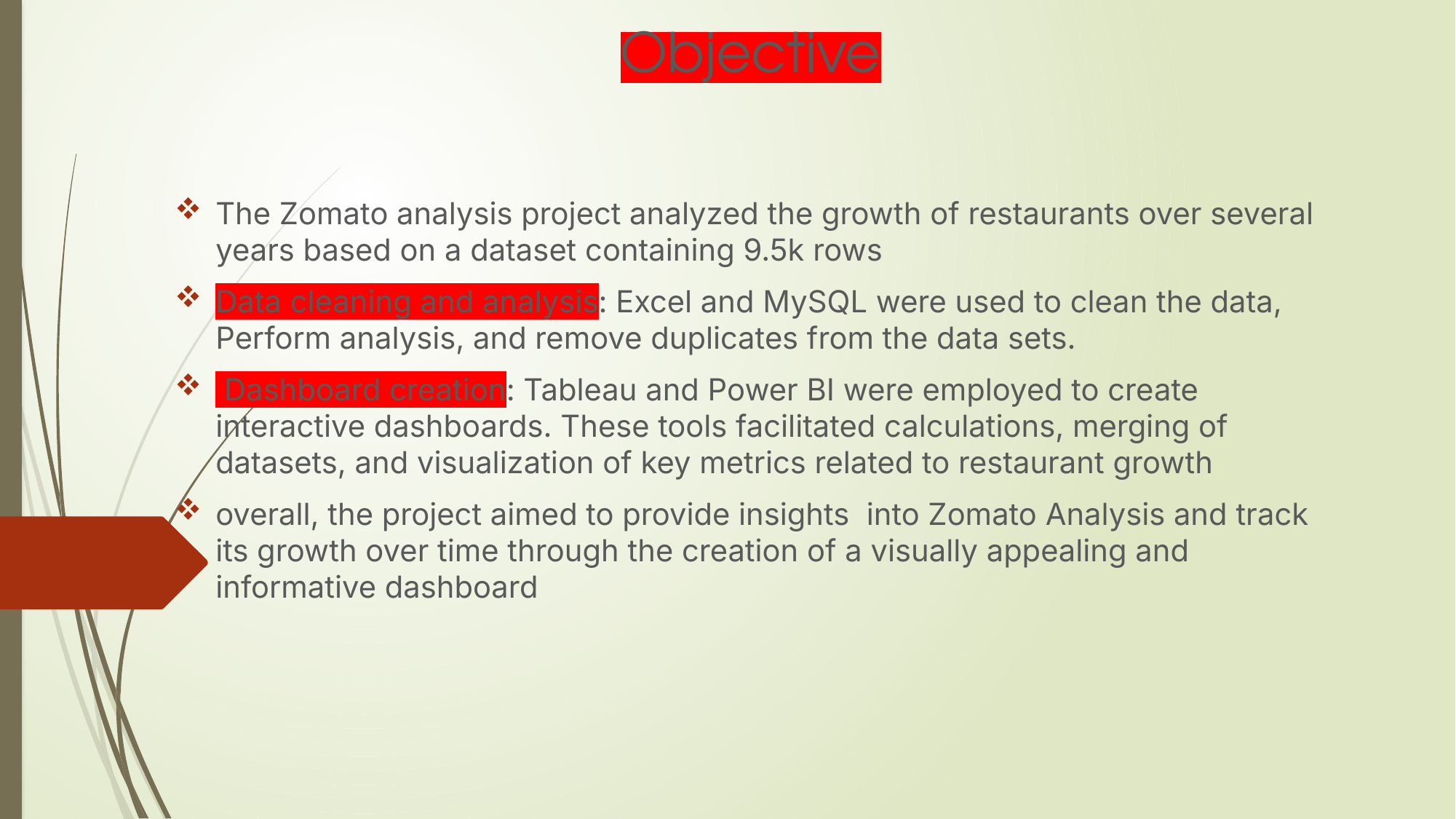

Objective

The Zomato analysis project analyzed the growth of restaurants over several years based on a dataset containing 9.5k rows
Data cleaning and analysis: Excel and MySQL were used to clean the data, Perform analysis, and remove duplicates from the data sets.
 Dashboard creation: Tableau and Power BI were employed to create interactive dashboards. These tools facilitated calculations, merging of datasets, and visualization of key metrics related to restaurant growth
overall, the project aimed to provide insights  into Zomato Analysis and track its growth over time through the creation of a visually appealing and informative dashboard